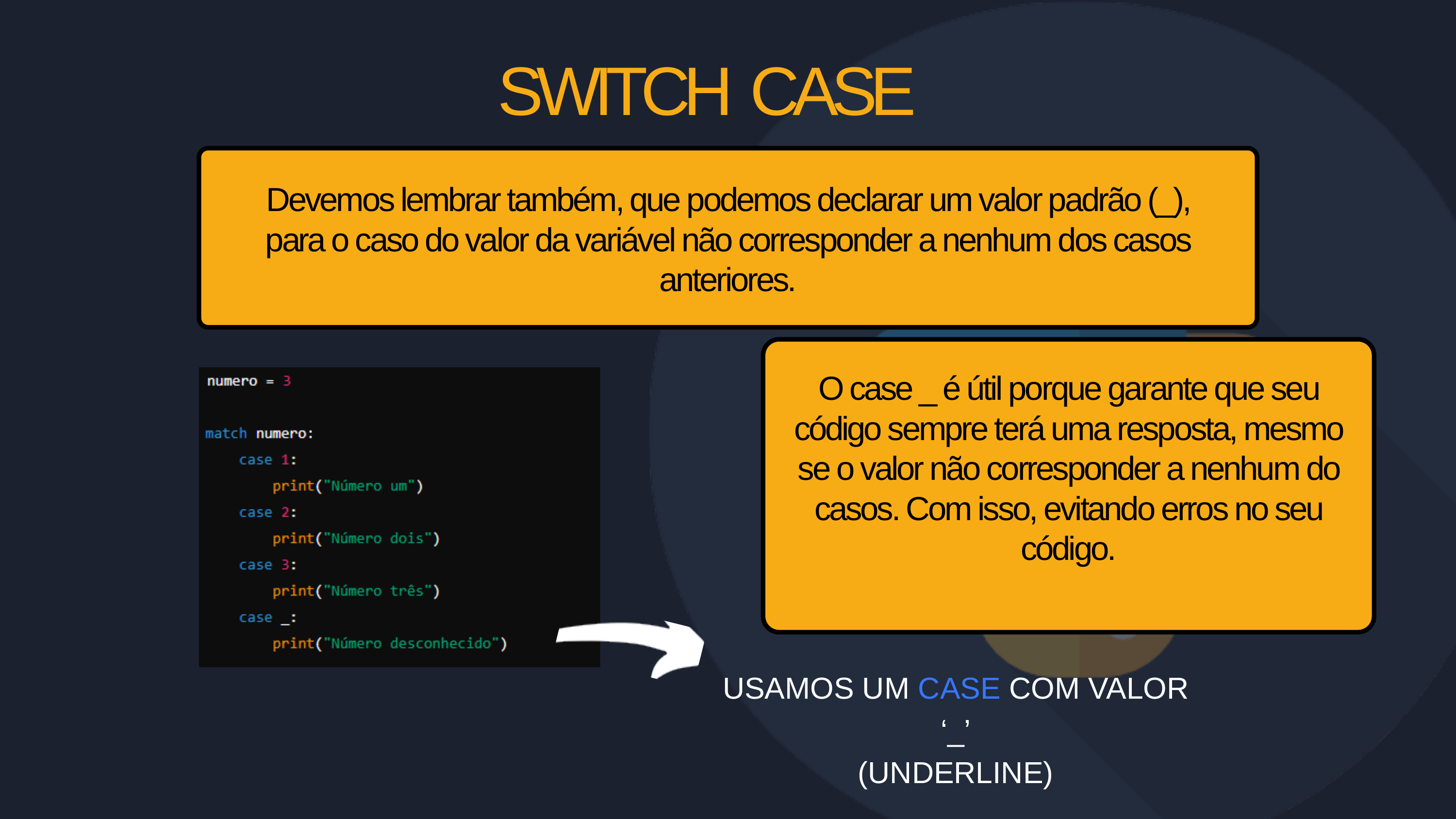

SWITCH  CASE

Devemos lembrar também, que podemos declarar um valor padrão (_), para o caso do valor da variável não corresponder a nenhum dos casos anteriores.

O case _ é útil porque garante que seu código sempre terá uma resposta, mesmo se o valor não corresponder a nenhum do casos. Com isso, evitando erros no seu código.

USAMOS UM CASE COM VALOR ‘_’
(UNDERLINE)